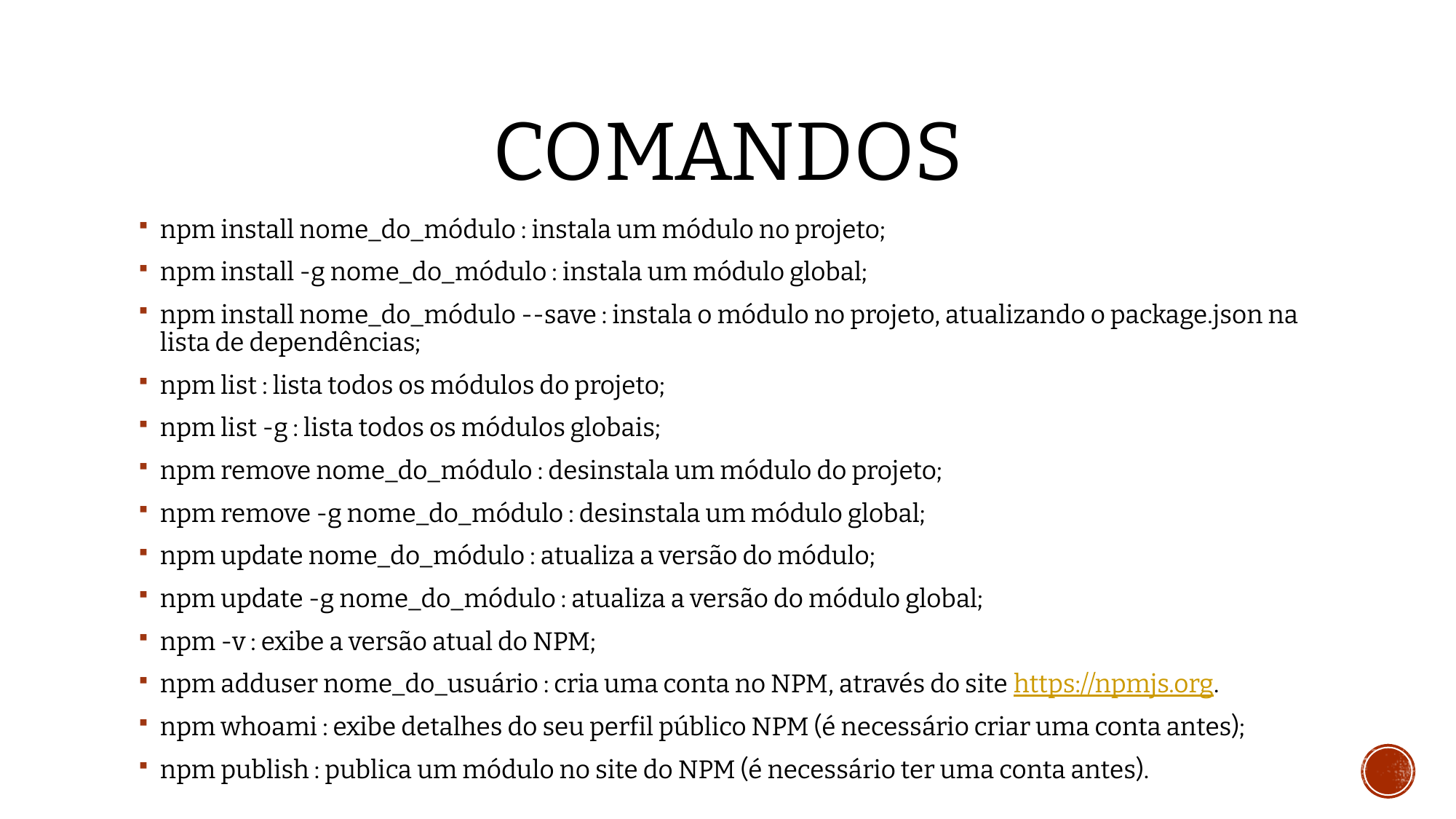

# Comandos
npm install nome_do_módulo : instala um módulo no projeto;
npm install -g nome_do_módulo : instala um módulo global;
npm install nome_do_módulo --save : instala o módulo no projeto, atualizando o package.json na lista de dependências;
npm list : lista todos os módulos do projeto;
npm list -g : lista todos os módulos globais;
npm remove nome_do_módulo : desinstala um módulo do projeto;
npm remove -g nome_do_módulo : desinstala um módulo global;
npm update nome_do_módulo : atualiza a versão do módulo;
npm update -g nome_do_módulo : atualiza a versão do módulo global;
npm -v : exibe a versão atual do NPM;
npm adduser nome_do_usuário : cria uma conta no NPM, através do site https://npmjs.org.
npm whoami : exibe detalhes do seu perfil público NPM (é necessário criar uma conta antes);
npm publish : publica um módulo no site do NPM (é necessário ter uma conta antes).